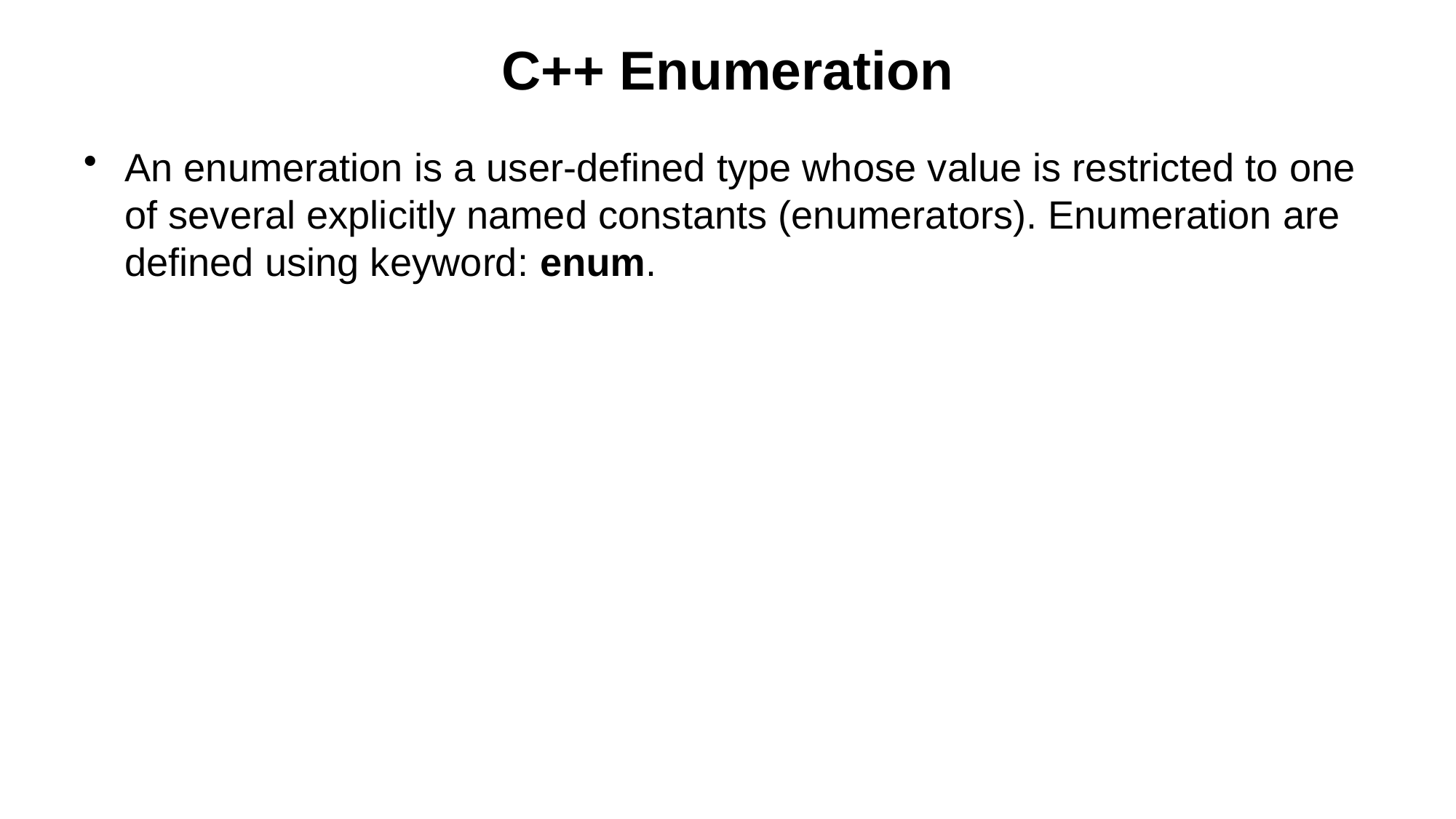

# C++ Enumeration
An enumeration is a user-defined type whose value is restricted to one of several explicitly named constants (enumerators). Enumeration are defined using keyword: enum.